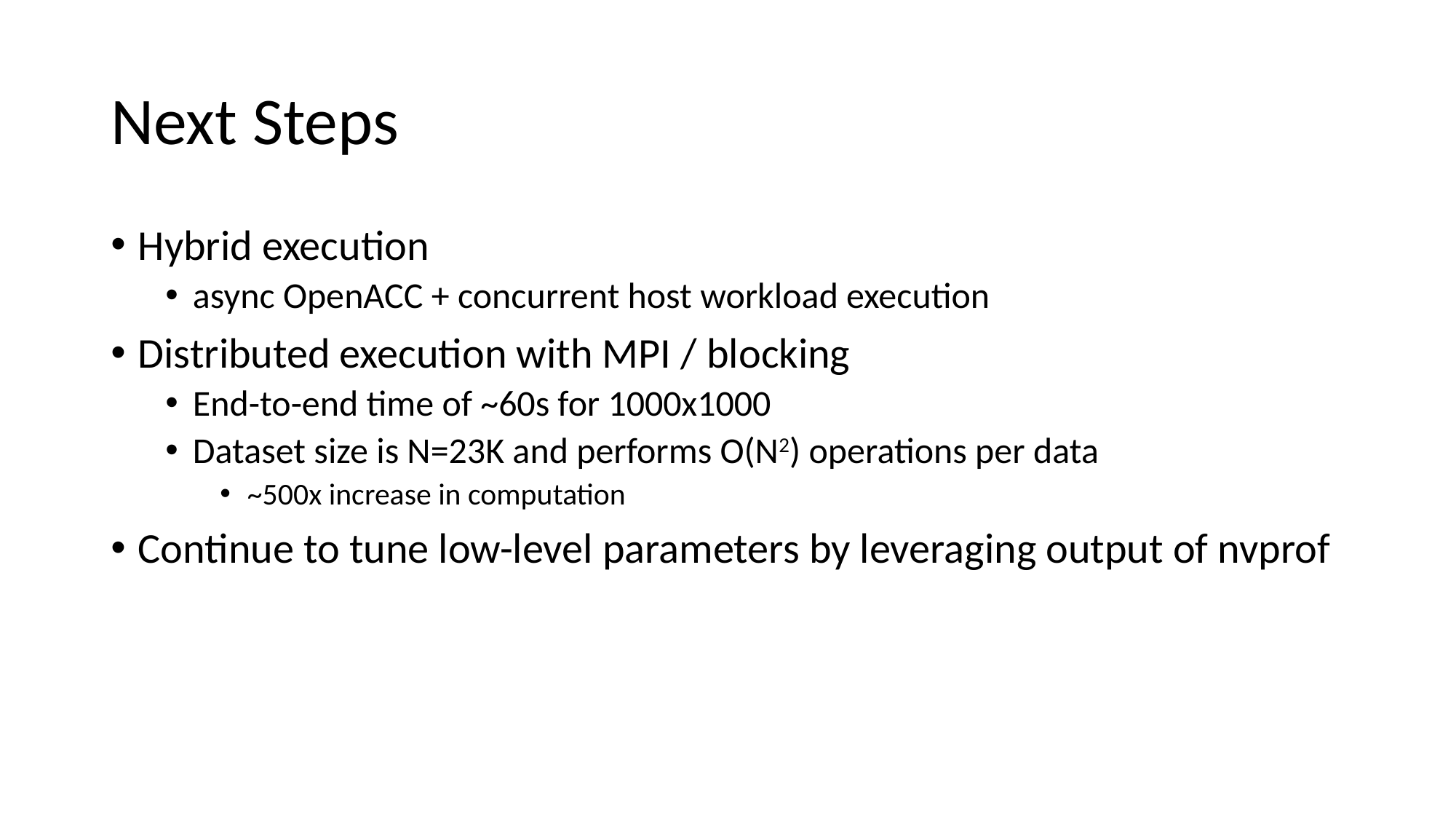

# Next Steps
Hybrid execution
async OpenACC + concurrent host workload execution
Distributed execution with MPI / blocking
End-to-end time of ~60s for 1000x1000
Dataset size is N=23K and performs O(N2) operations per data
~500x increase in computation
Continue to tune low-level parameters by leveraging output of nvprof